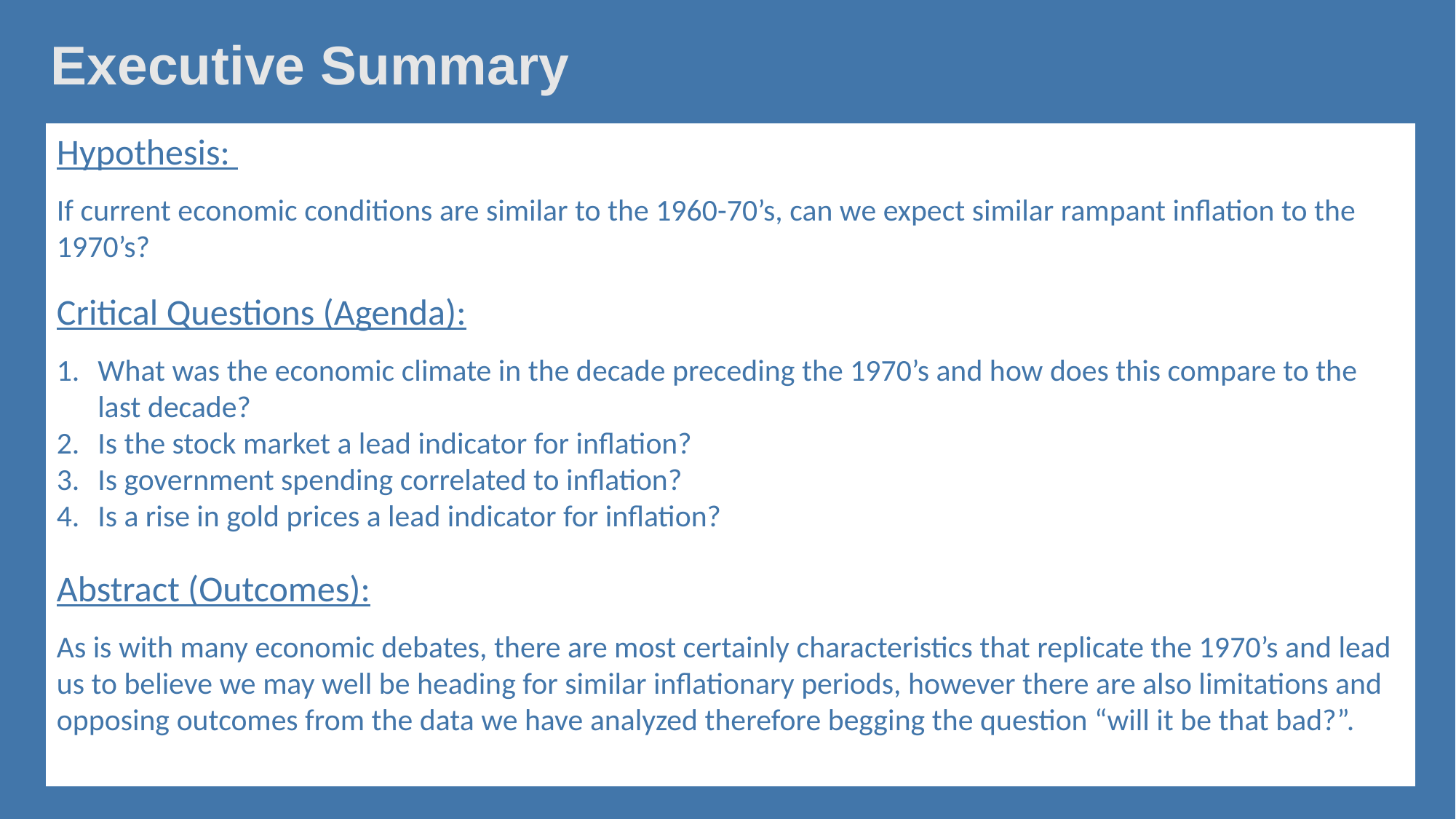

Executive Summary
Hypothesis:

If current economic conditions are similar to the 1960-70’s, can we expect similar rampant inflation to the 1970’s?

Critical Questions (Agenda):

What was the economic climate in the decade preceding the 1970’s and how does this compare to the last decade?
Is the stock market a lead indicator for inflation?
Is government spending correlated to inflation?
Is a rise in gold prices a lead indicator for inflation?

Abstract (Outcomes):

As is with many economic debates, there are most certainly characteristics that replicate the 1970’s and lead us to believe we may well be heading for similar inflationary periods, however there are also limitations and opposing outcomes from the data we have analyzed therefore begging the question “will it be that bad?”.